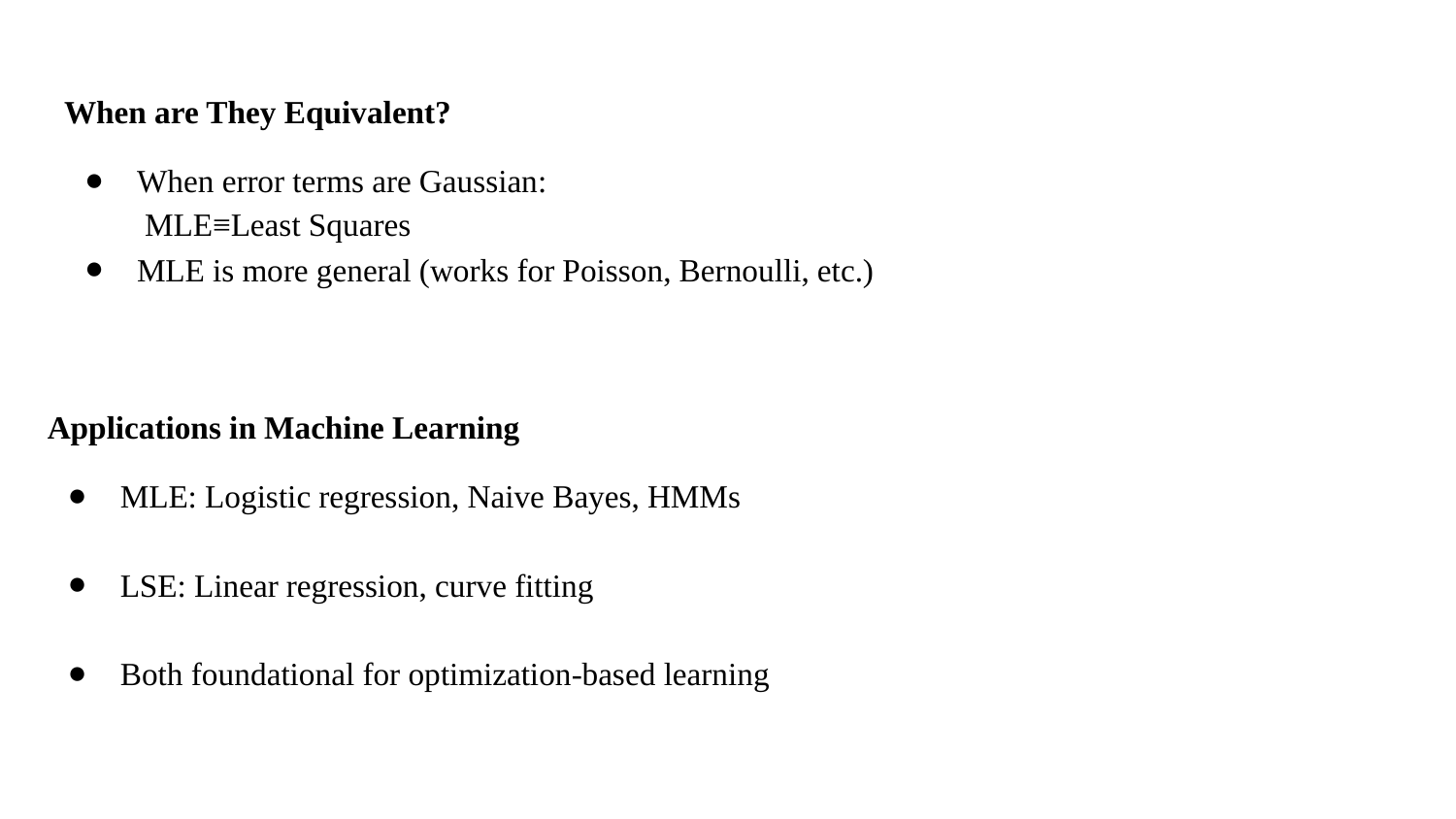

# When are They Equivalent?
When error terms are Gaussian:
 MLE≡Least Squares
MLE is more general (works for Poisson, Bernoulli, etc.)

Applications in Machine Learning
MLE: Logistic regression, Naive Bayes, HMMs
LSE: Linear regression, curve fitting
Both foundational for optimization-based learning